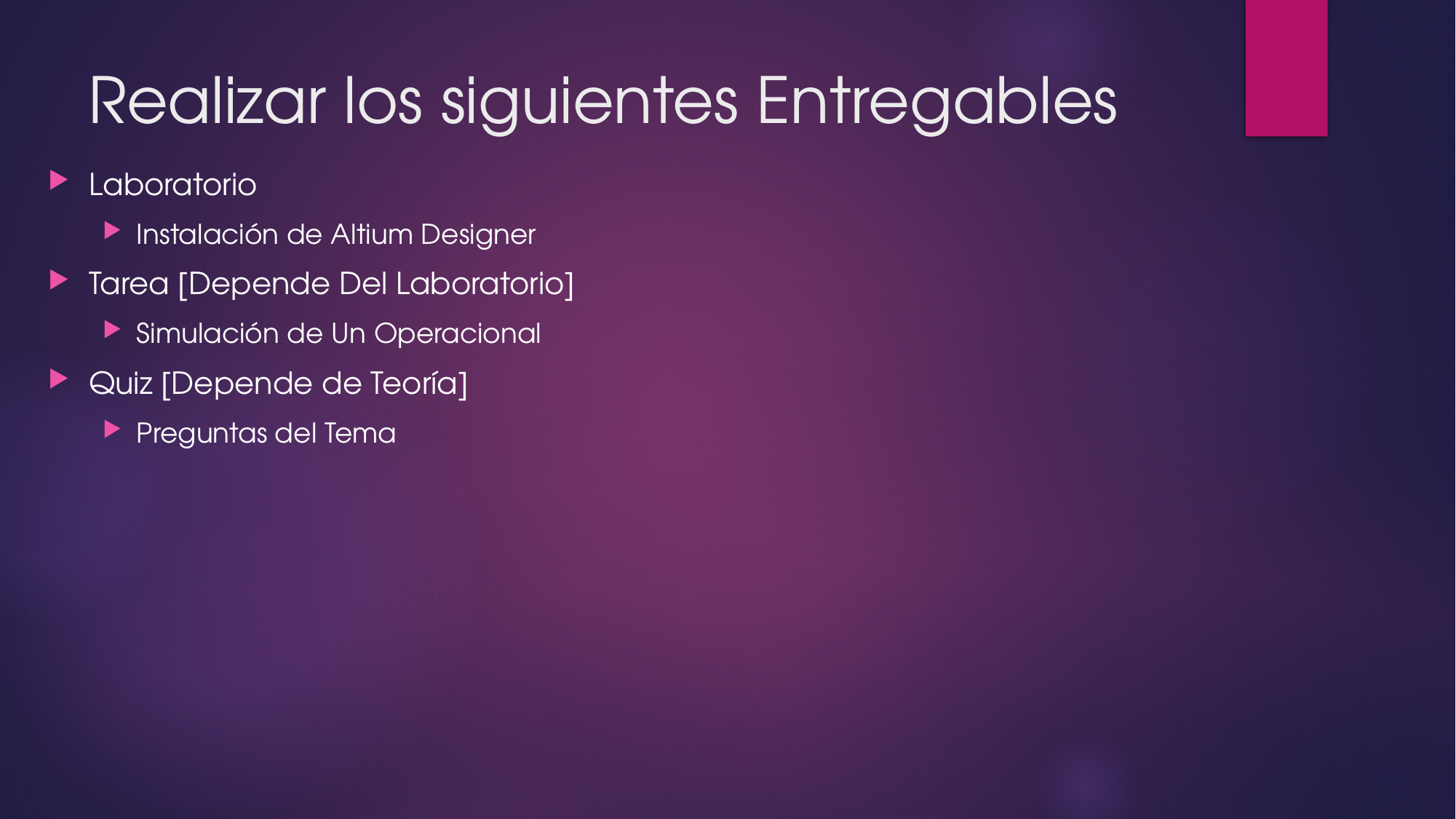

# Realizar los siguientes Entregables
Laboratorio
Instalación de Altium Designer
Tarea [Depende Del Laboratorio]
Simulación de Un Operacional
Quiz [Depende de Teoría]
Preguntas del Tema